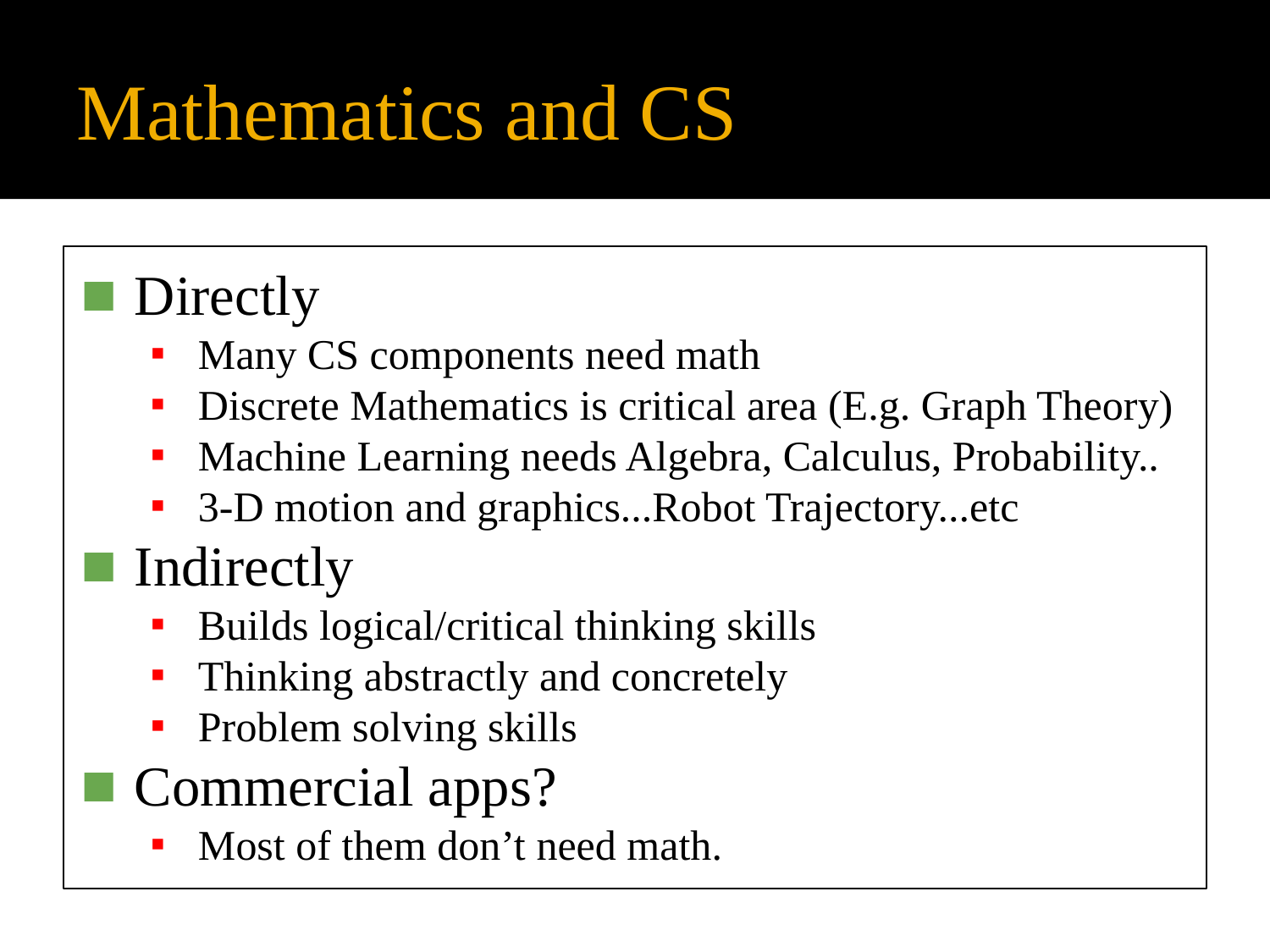

# Mathematics and CS
Directly
Many CS components need math
Discrete Mathematics is critical area (E.g. Graph Theory)
Machine Learning needs Algebra, Calculus, Probability..
3-D motion and graphics...Robot Trajectory...etc
Indirectly
Builds logical/critical thinking skills
Thinking abstractly and concretely
Problem solving skills
Commercial apps?
Most of them don’t need math.